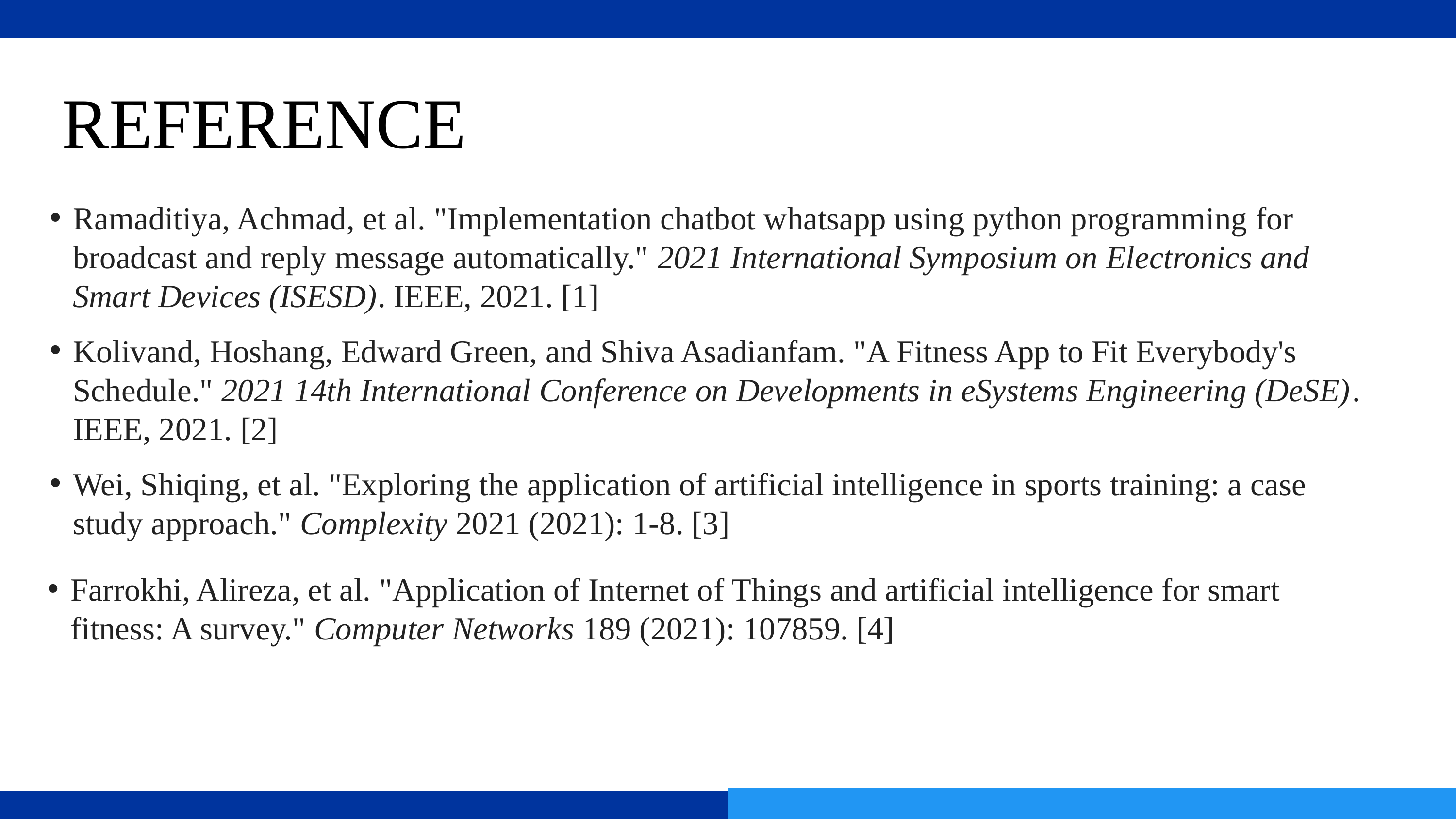

REFERENCE
Ramaditiya, Achmad, et al. "Implementation chatbot whatsapp using python programming for broadcast and reply message automatically." 2021 International Symposium on Electronics and Smart Devices (ISESD). IEEE, 2021. [1]
Kolivand, Hoshang, Edward Green, and Shiva Asadianfam. "A Fitness App to Fit Everybody's Schedule." 2021 14th International Conference on Developments in eSystems Engineering (DeSE). IEEE, 2021. [2]
Wei, Shiqing, et al. "Exploring the application of artificial intelligence in sports training: a case study approach." Complexity 2021 (2021): 1-8. [3]
Farrokhi, Alireza, et al. "Application of Internet of Things and artificial intelligence for smart fitness: A survey." Computer Networks 189 (2021): 107859. [4]